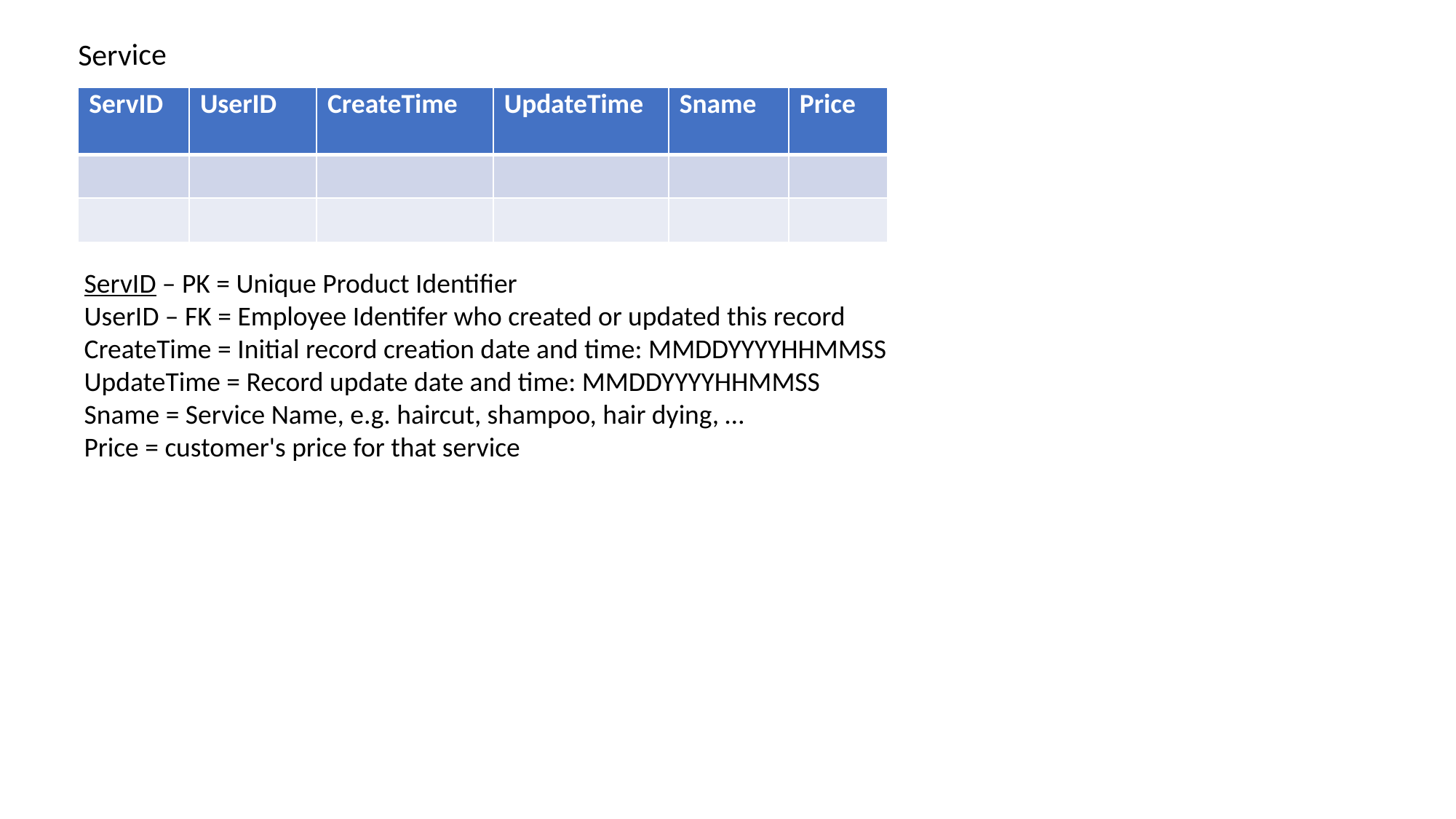

Service
| ServID | UserID | CreateTime | UpdateTime | Sname | Price |
| --- | --- | --- | --- | --- | --- |
|  |  |  |  |  |  |
|  |  |  |  |  |  |
ServID – PK = Unique Product Identifier
UserID – FK = Employee Identifer who created or updated this record
CreateTime = Initial record creation date and time: MMDDYYYYHHMMSS
UpdateTime = Record update date and time: MMDDYYYYHHMMSS
Sname = Service Name, e.g. haircut, shampoo, hair dying, …
Price = customer's price for that service